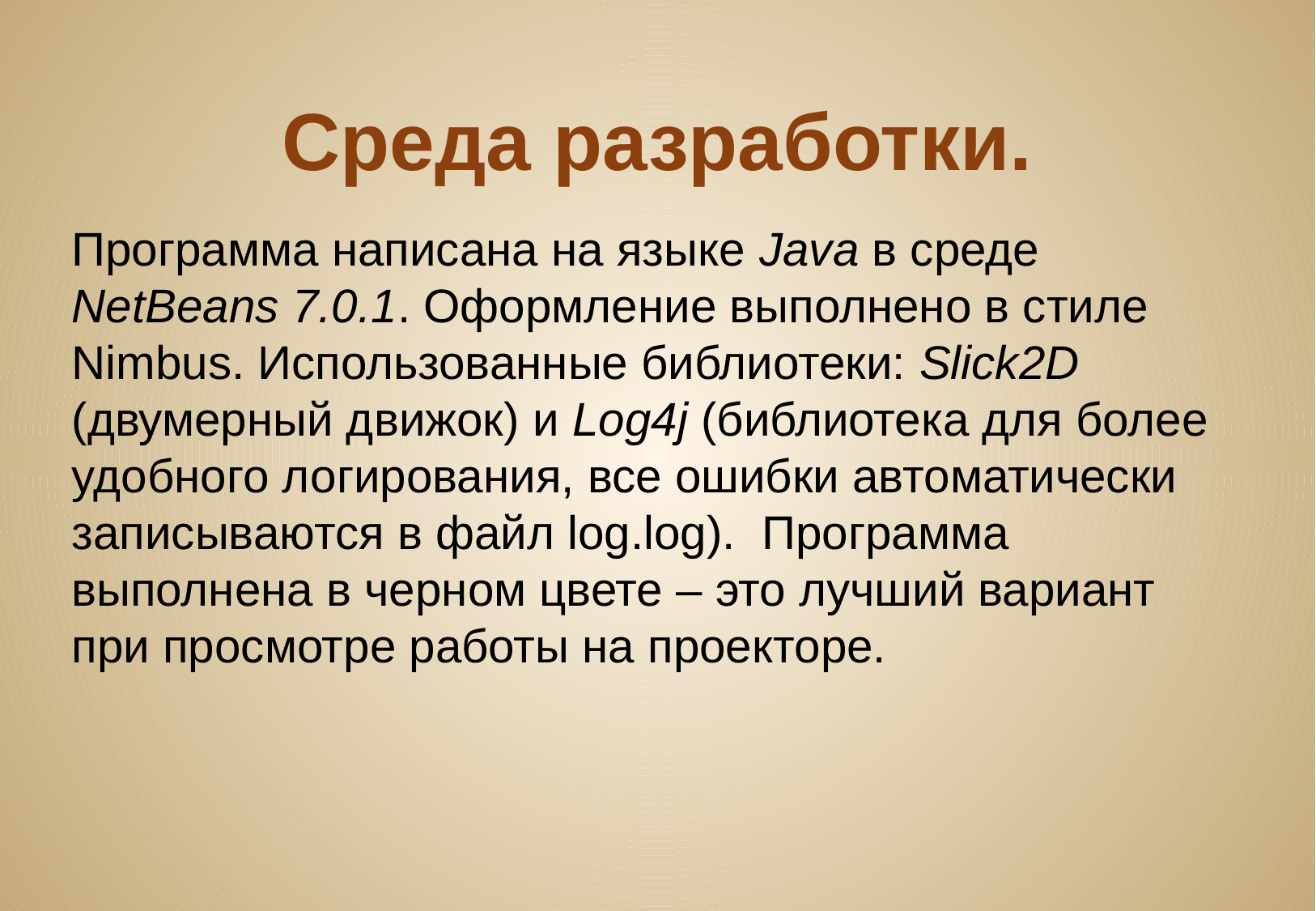

# Среда разработки.
Программа написана на языке Java в среде NetBeans 7.0.1. Оформление выполнено в стиле Nimbus. Использованные библиотеки: Slick2D  (двумерный движок) и Log4j (библиотека для более удобного логирования, все ошибки автоматически записываются в файл log.log).  Программа выполнена в черном цвете – это лучший вариант при просмотре работы на проекторе.